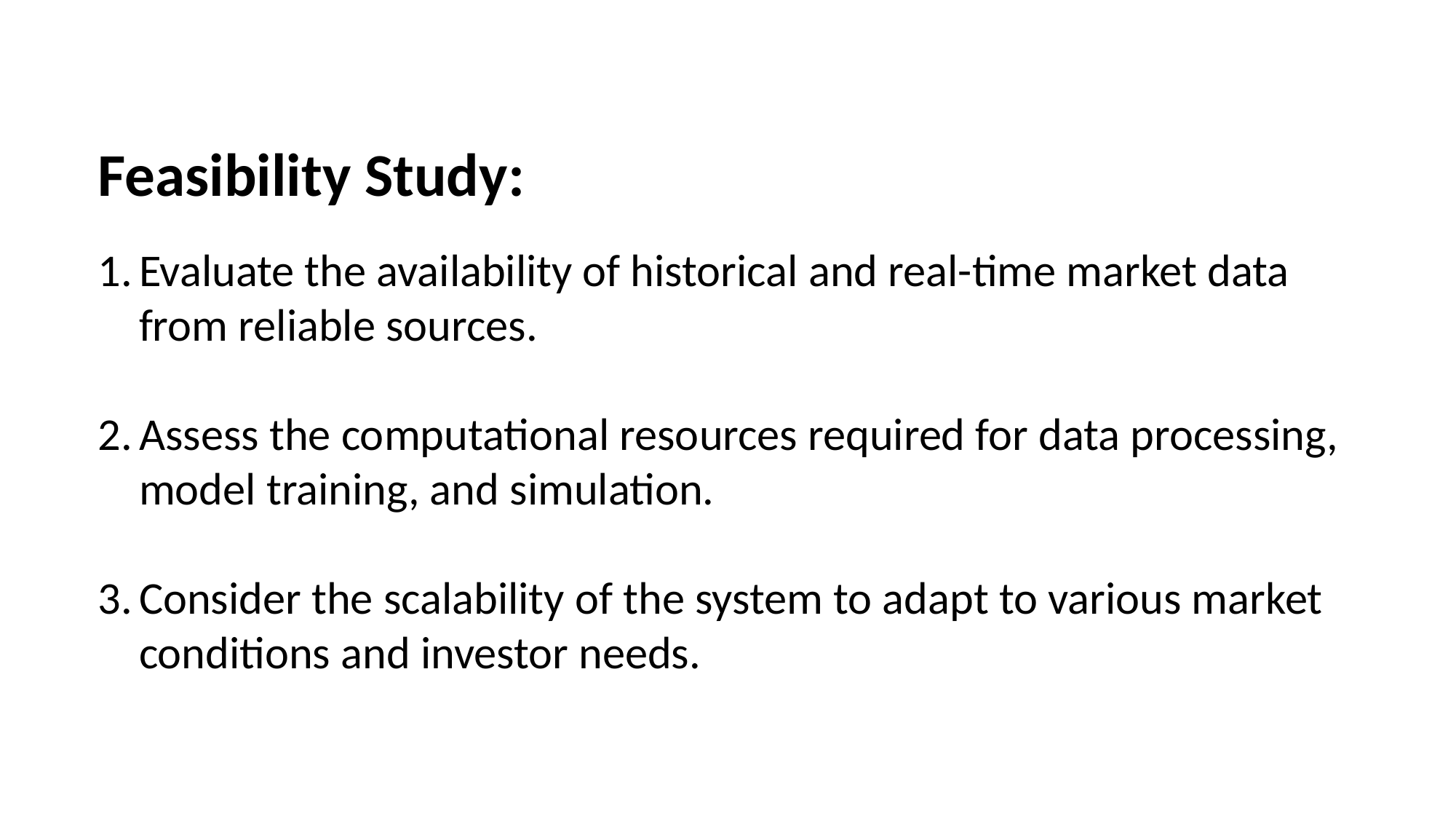

Feasibility Study:

Evaluate the availability of historical and real-time market data from reliable sources.

Assess the computational resources required for data processing, model training, and simulation.

Consider the scalability of the system to adapt to various market conditions and investor needs.